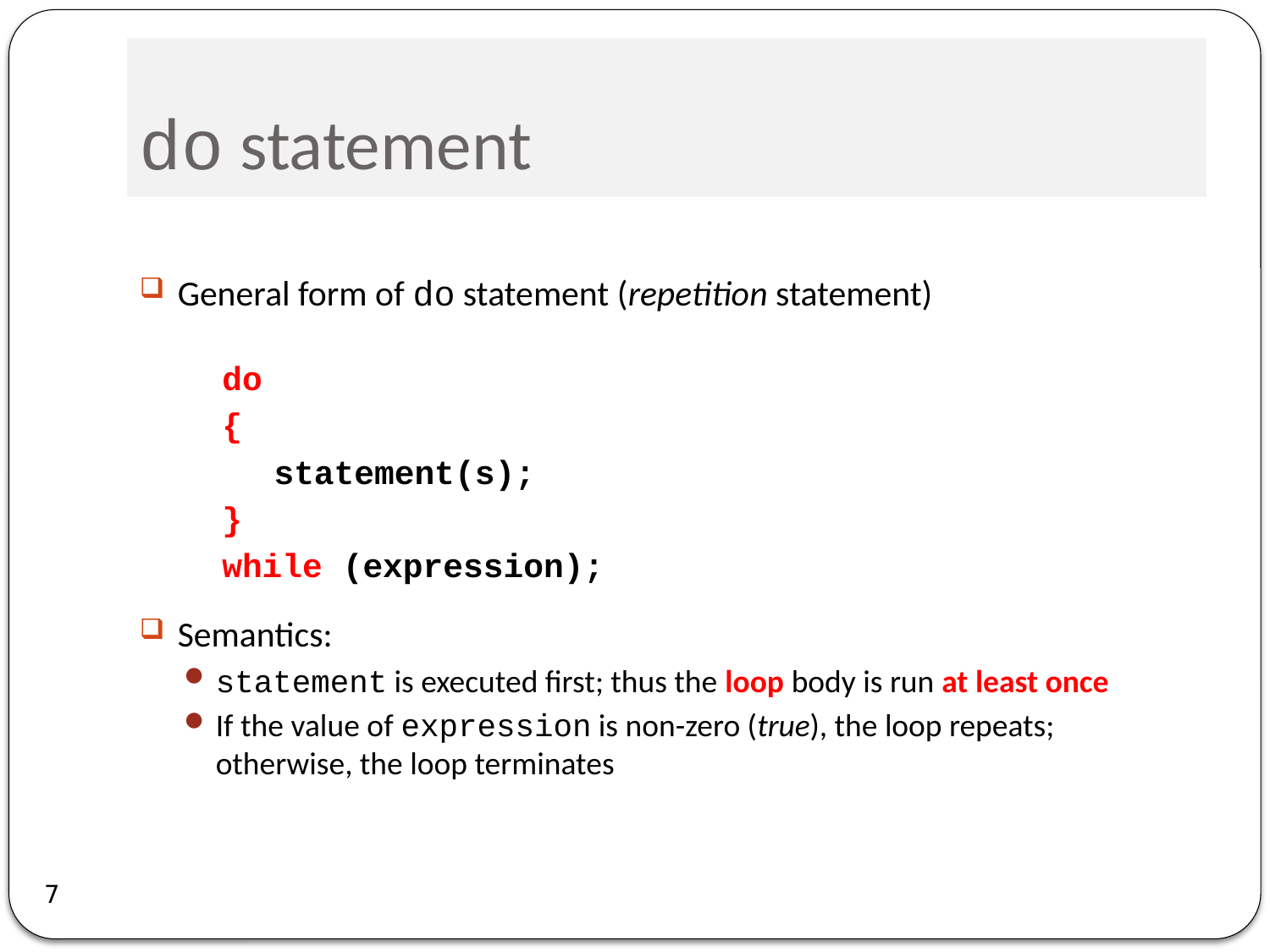

# do statement
General form of do statement (repetition statement)

do
{
	 statement(s);
}
while (expression);

Semantics:
statement is executed first; thus the loop body is run at least once
If the value of expression is non-zero (true), the loop repeats; otherwise, the loop terminates
7